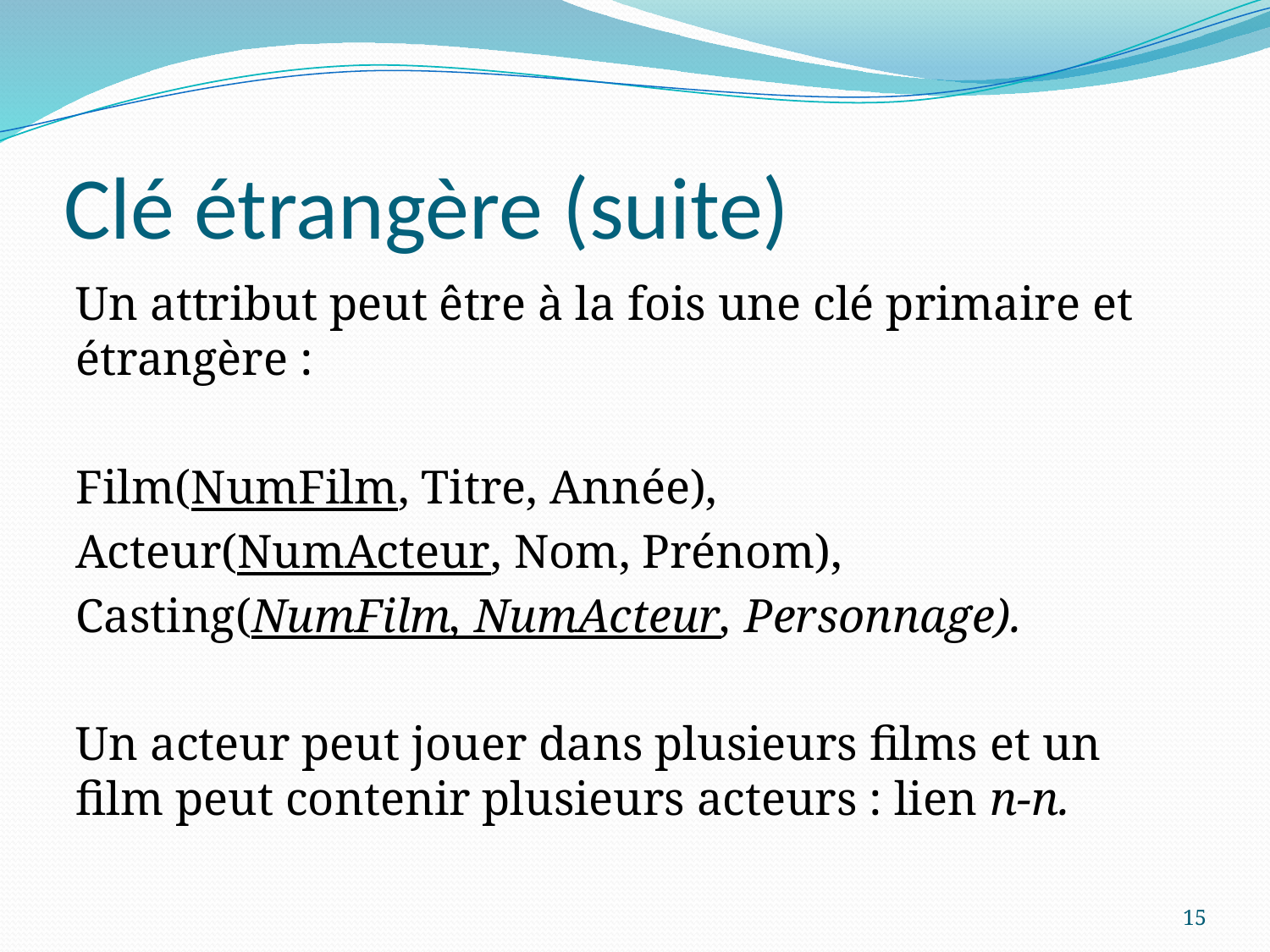

# Clé étrangère (suite)
Un attribut peut être à la fois une clé primaire et étrangère :

Film(NumFilm, Titre, Année),
Acteur(NumActeur, Nom, Prénom),
Casting(NumFilm, NumActeur, Personnage).

Un acteur peut jouer dans plusieurs films et un film peut contenir plusieurs acteurs : lien n-n.
15